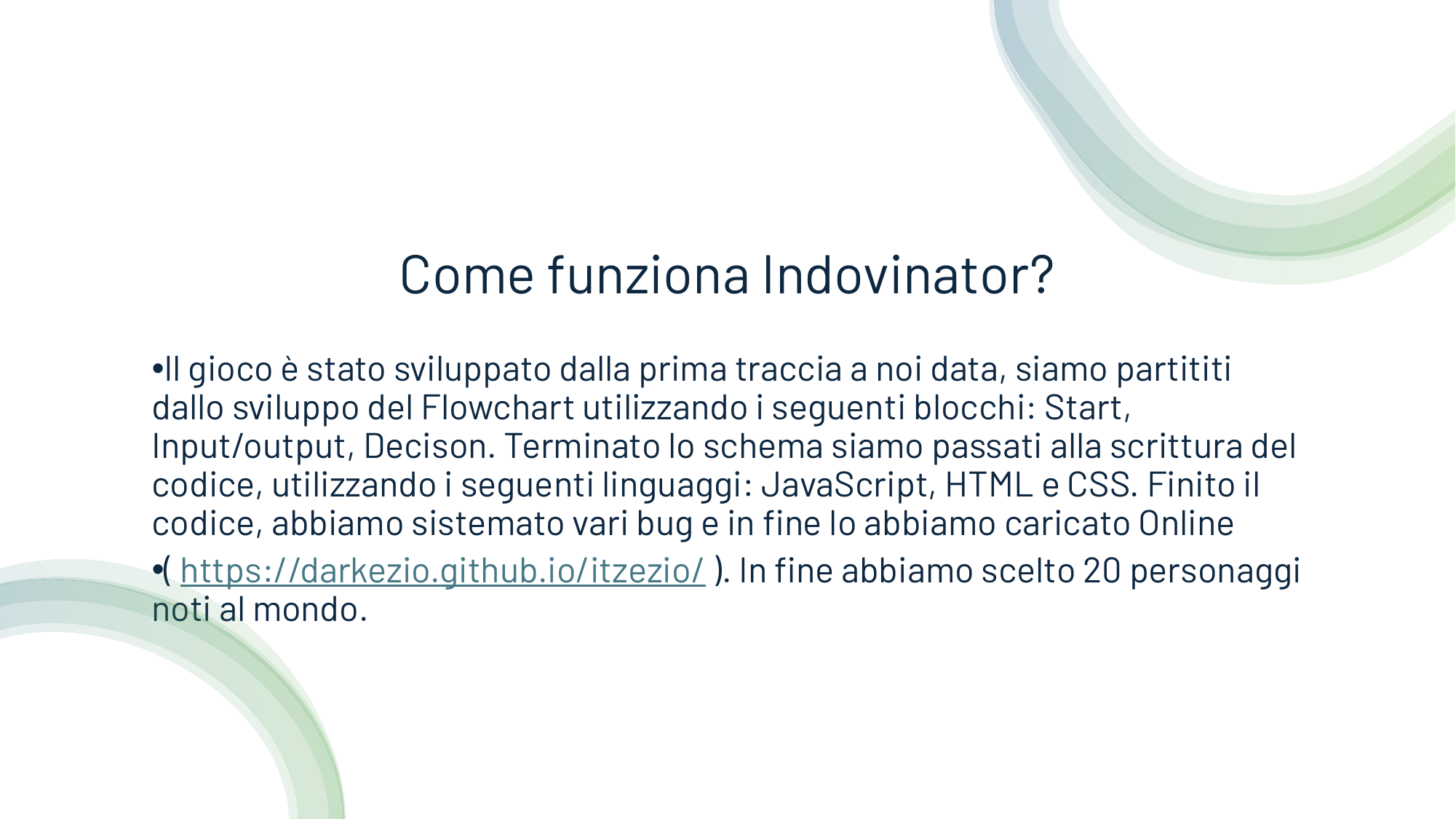

Come funziona Indovinator?
Il gioco è stato sviluppato dalla prima traccia a noi data, siamo partititi dallo sviluppo del Flowchart utilizzando i seguenti blocchi: Start, Input/output, Decison. Terminato lo schema siamo passati alla scrittura del codice, utilizzando i seguenti linguaggi: JavaScript, HTML e CSS. Finito il codice, abbiamo sistemato vari bug e in fine lo abbiamo caricato Online
( https://darkezio.github.io/itzezio/ ). In fine abbiamo scelto 20 personaggi noti al mondo.